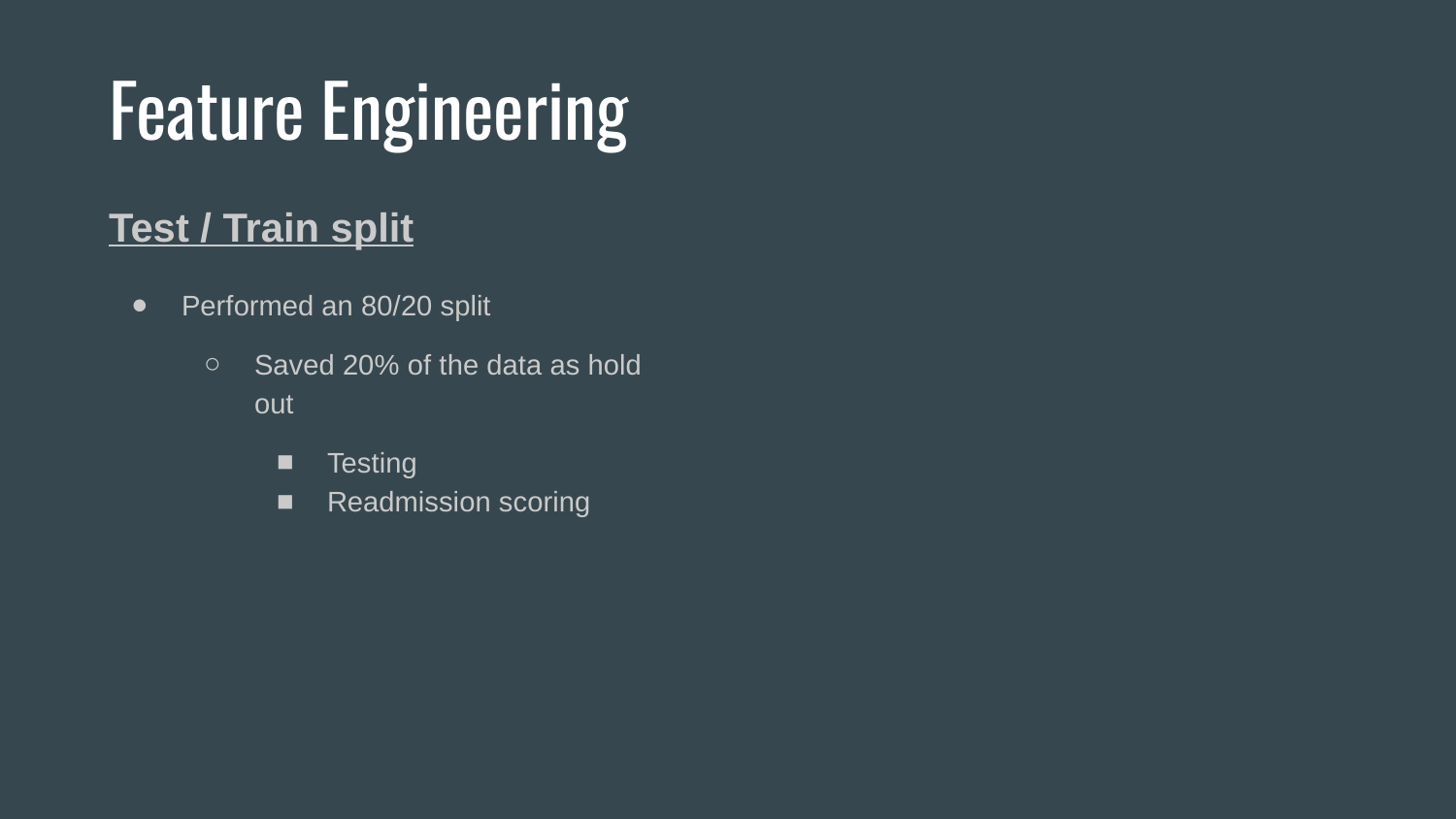

# Feature Engineering
Test / Train split
Performed an 80/20 split
Saved 20% of the data as hold out
Testing
Readmission scoring